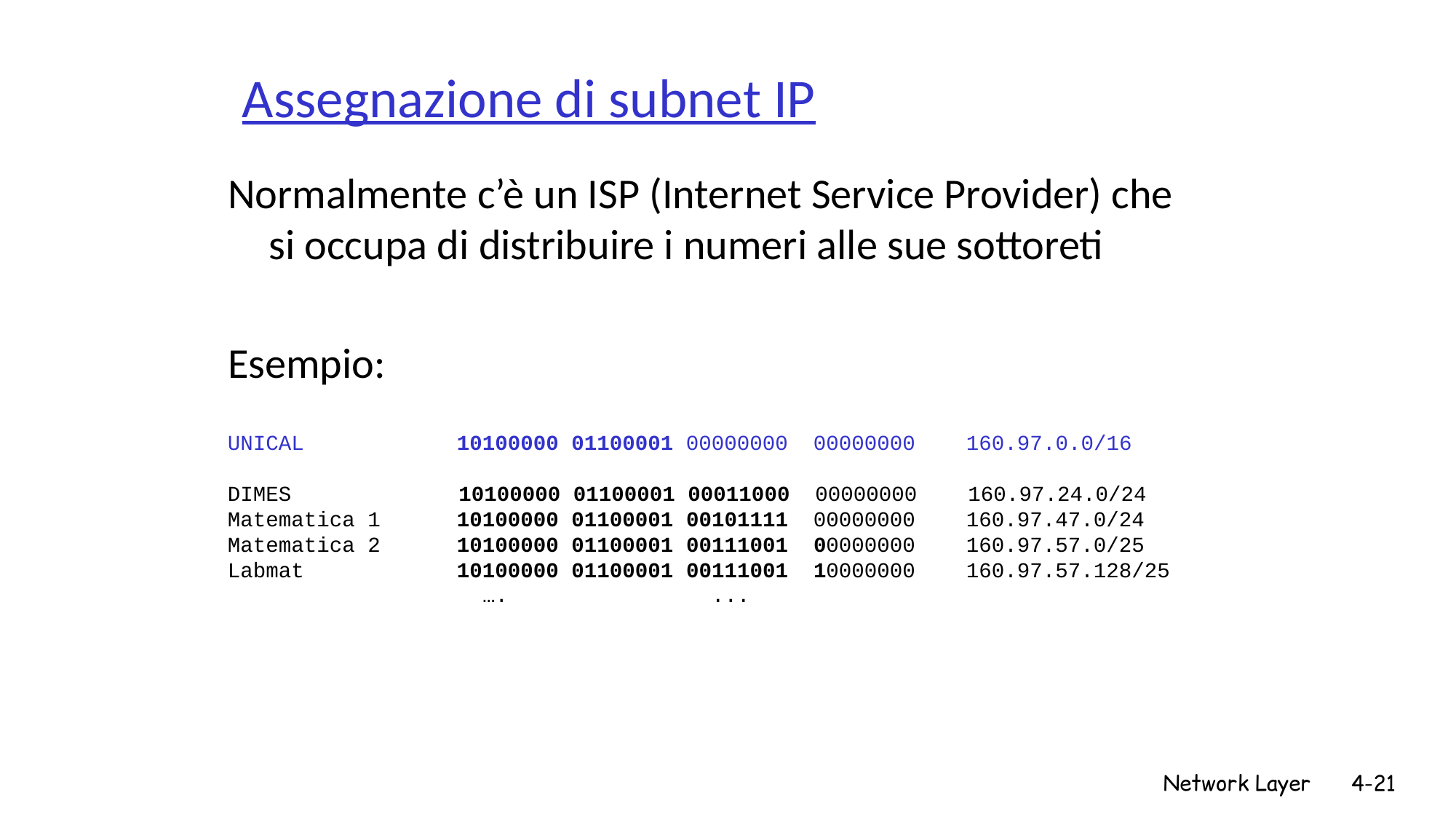

# Assegnazione di subnet IP
Normalmente c’è un ISP (Internet Service Provider) che si occupa di distribuire i numeri alle sue sottoreti

Esempio:
UNICAL            10100000 01100001 00000000  00000000    160.97.0.0/16

DIMES		 10100000 01100001 00011000  00000000    160.97.24.0/24
Matematica 1      10100000 01100001 00101111  00000000    160.97.47.0/24
Matematica 2      10100000 01100001 00111001  00000000    160.97.57.0/25
Labmat            10100000 01100001 00111001  10000000    160.97.57.128/25                             ….                ...

Network Layer
4-21